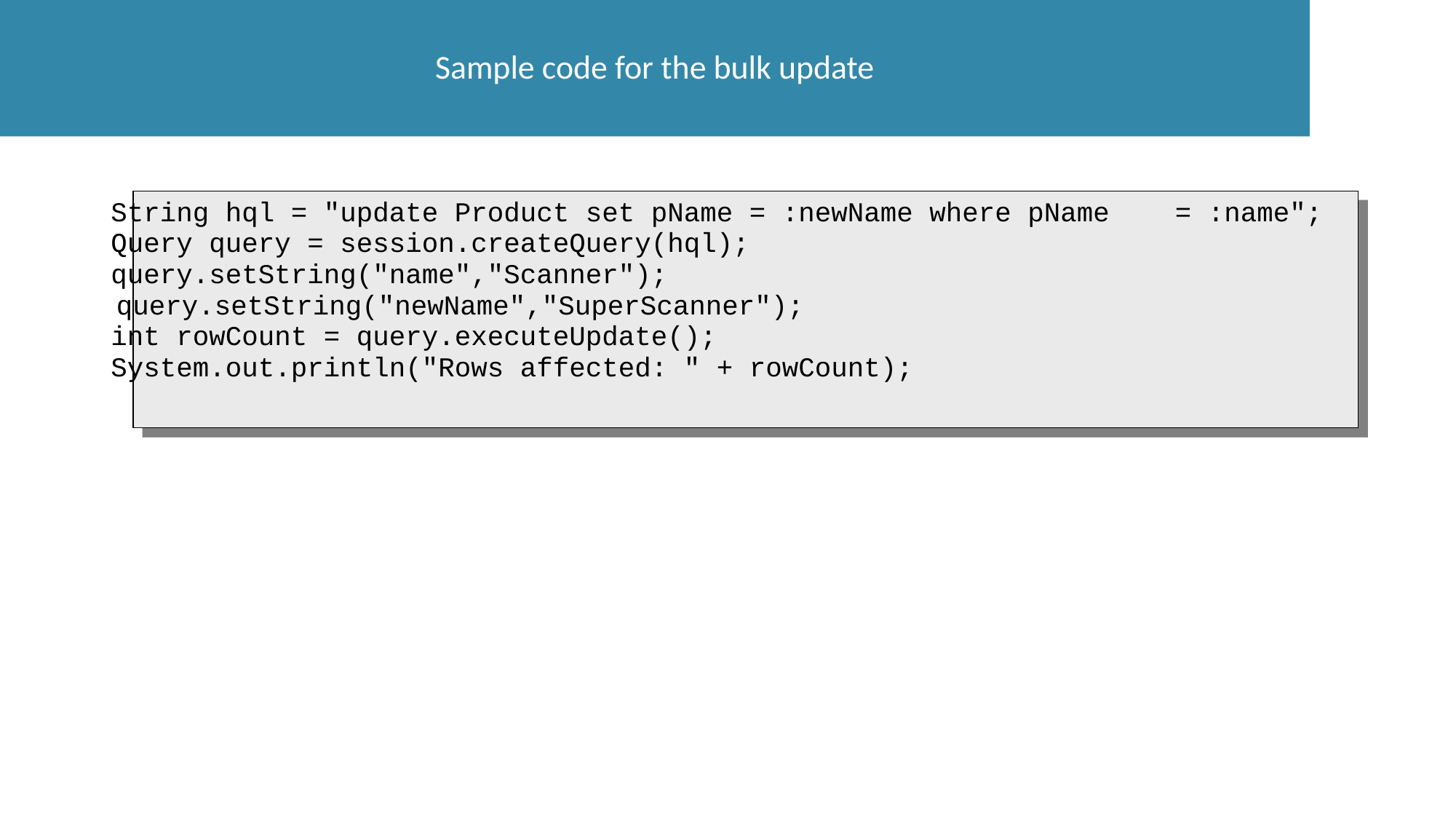

Sample code for the bulk update

	String hql = "update Product set pName = :newName where pName    = :name";
	Query query = session.createQuery(hql);
	query.setString("name","Scanner");
  query.setString("newName","SuperScanner");
	int rowCount = query.executeUpdate();
 	System.out.println("Rows affected: " + rowCount);